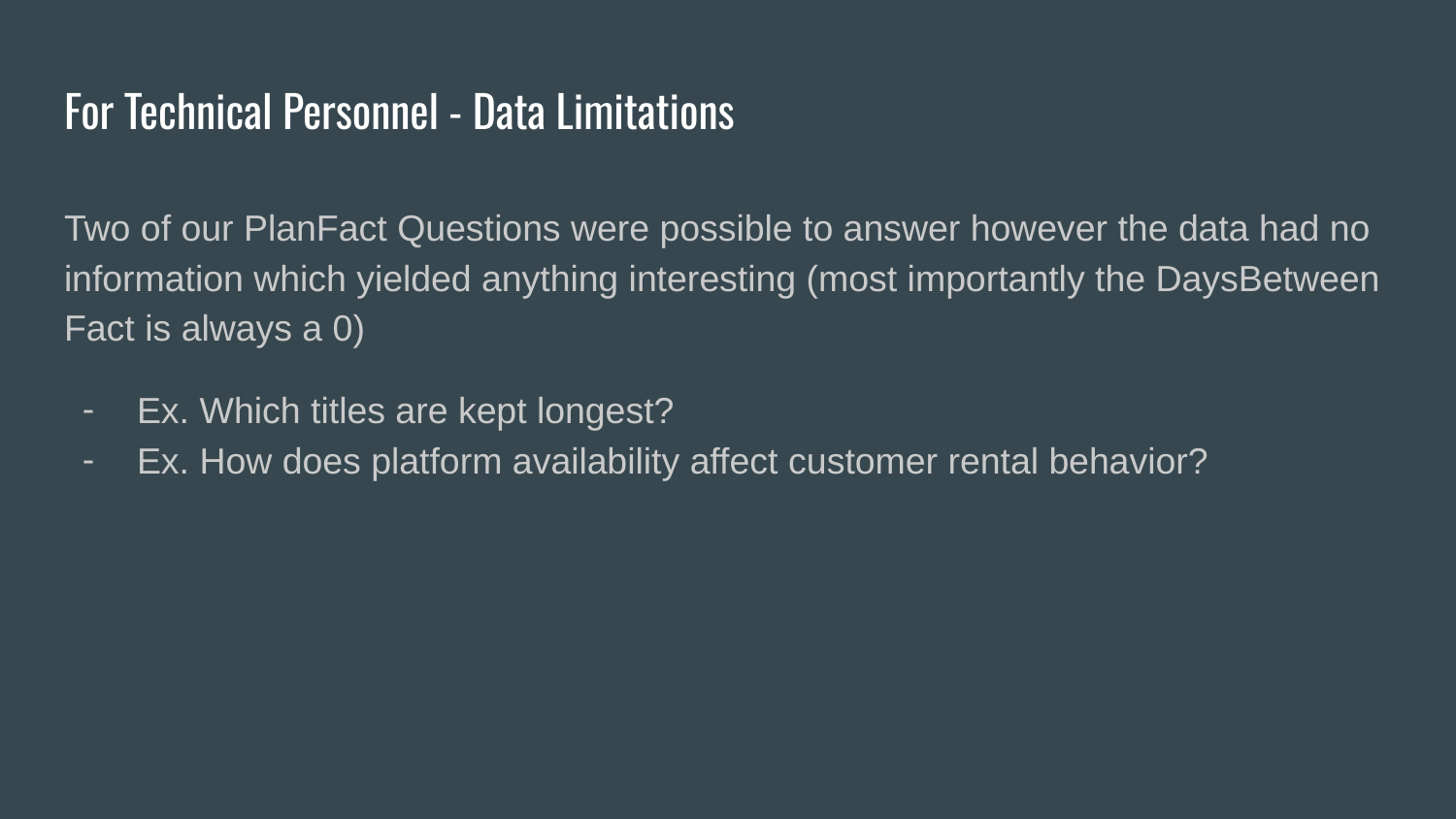

# For Technical Personnel - Data Limitations
Two of our PlanFact Questions were possible to answer however the data had no information which yielded anything interesting (most importantly the DaysBetween Fact is always a 0)
Ex. Which titles are kept longest?
Ex. How does platform availability affect customer rental behavior?